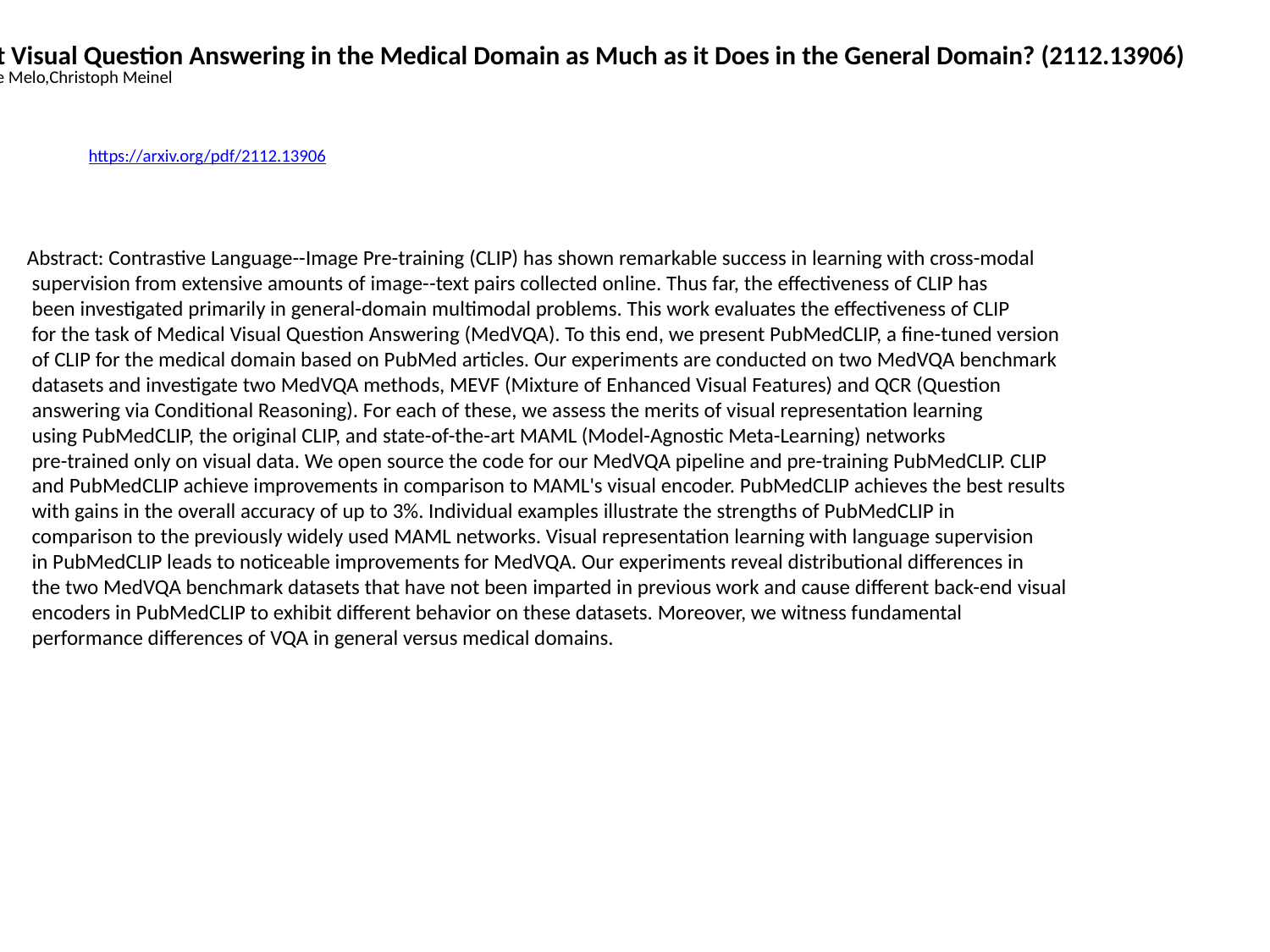

Does CLIP Benefit Visual Question Answering in the Medical Domain as Much as it Does in the General Domain? (2112.13906)
Sedigheh Eslami,Gerard de Melo,Christoph Meinel

https://arxiv.org/pdf/2112.13906

Abstract: Contrastive Language--Image Pre-training (CLIP) has shown remarkable success in learning with cross-modal
 supervision from extensive amounts of image--text pairs collected online. Thus far, the effectiveness of CLIP has
 been investigated primarily in general-domain multimodal problems. This work evaluates the effectiveness of CLIP
 for the task of Medical Visual Question Answering (MedVQA). To this end, we present PubMedCLIP, a fine-tuned version
 of CLIP for the medical domain based on PubMed articles. Our experiments are conducted on two MedVQA benchmark
 datasets and investigate two MedVQA methods, MEVF (Mixture of Enhanced Visual Features) and QCR (Question
 answering via Conditional Reasoning). For each of these, we assess the merits of visual representation learning
 using PubMedCLIP, the original CLIP, and state-of-the-art MAML (Model-Agnostic Meta-Learning) networks
 pre-trained only on visual data. We open source the code for our MedVQA pipeline and pre-training PubMedCLIP. CLIP
 and PubMedCLIP achieve improvements in comparison to MAML's visual encoder. PubMedCLIP achieves the best results
 with gains in the overall accuracy of up to 3%. Individual examples illustrate the strengths of PubMedCLIP in
 comparison to the previously widely used MAML networks. Visual representation learning with language supervision
 in PubMedCLIP leads to noticeable improvements for MedVQA. Our experiments reveal distributional differences in
 the two MedVQA benchmark datasets that have not been imparted in previous work and cause different back-end visual
 encoders in PubMedCLIP to exhibit different behavior on these datasets. Moreover, we witness fundamental
 performance differences of VQA in general versus medical domains.